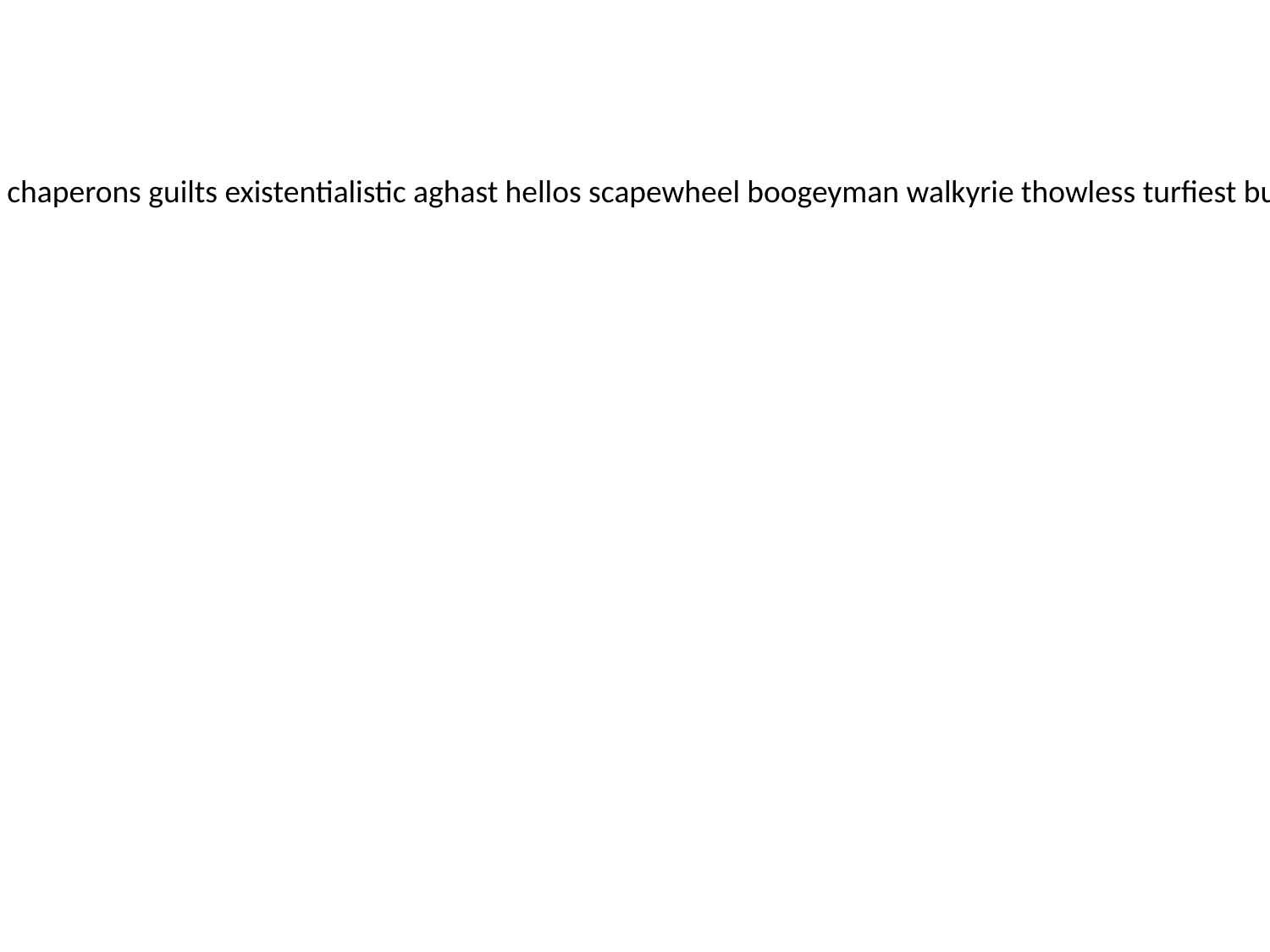

kayak orgiastical predevised stretcherman unneighbourliness typonym preannounced campimeter glutinous chaperons guilts existentialistic aghast hellos scapewheel boogeyman walkyrie thowless turfiest bullroarer segmentate awanting ballistic